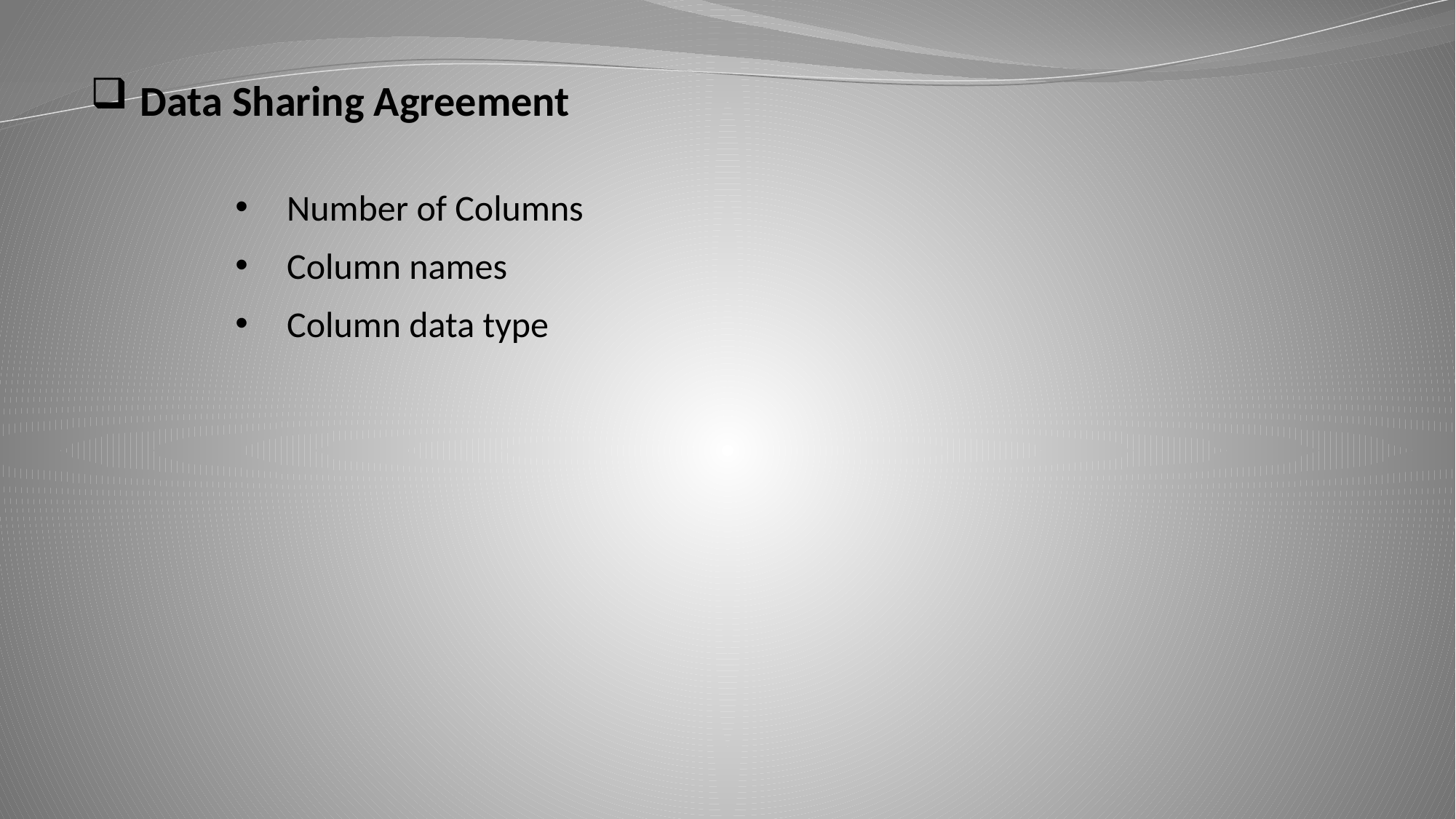

Data Sharing Agreement

Number of Columns
Column names
Column data type